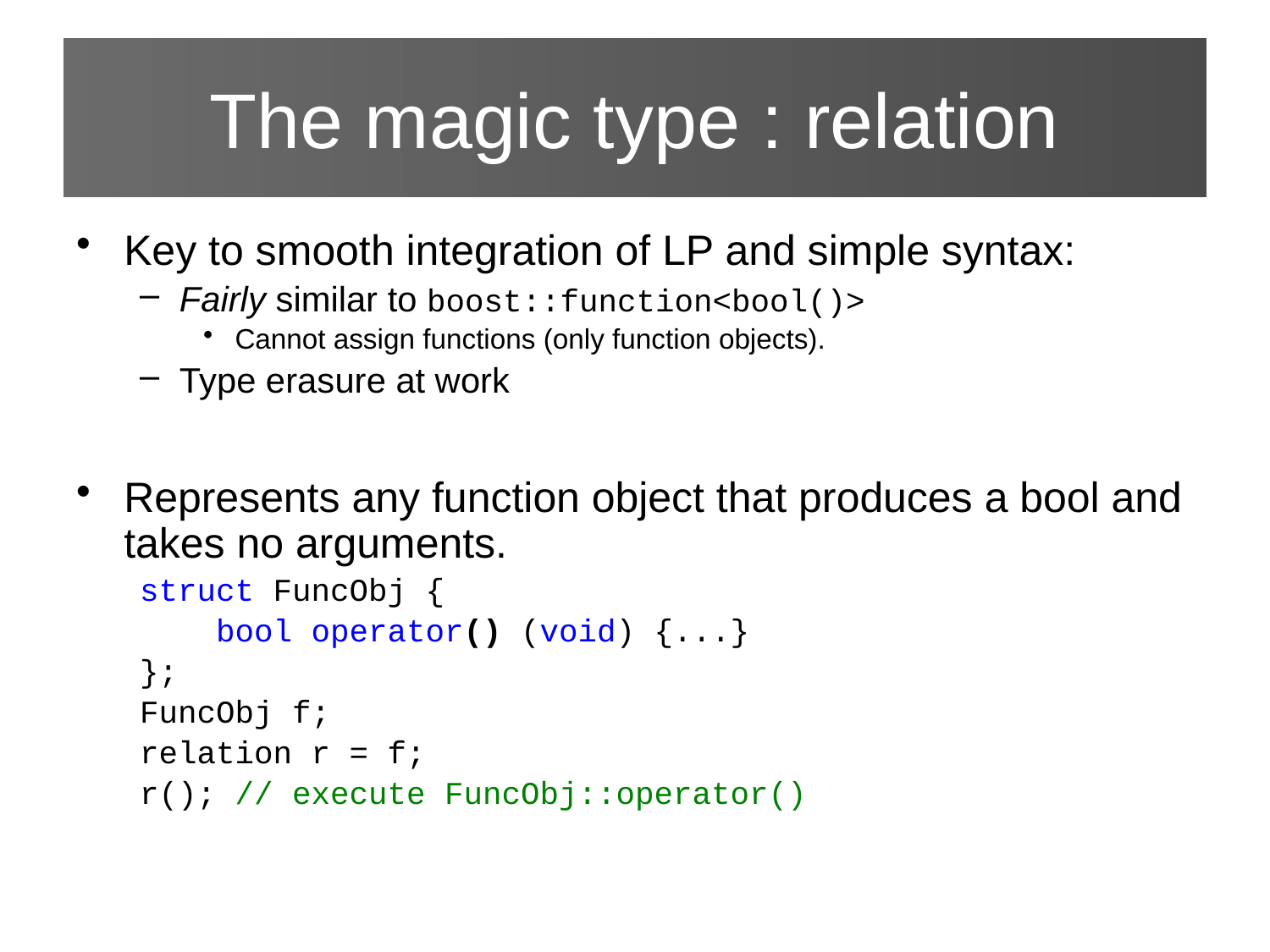

# The magic type : relation
Key to smooth integration of LP and simple syntax:
Fairly similar to boost::function<bool()>
Cannot assign functions (only function objects).
Type erasure at work

Represents any function object that produces a bool and takes no arguments.
struct FuncObj {
    bool operator() (void) {...}
};
FuncObj f;
relation r = f;
r(); // execute FuncObj::operator()